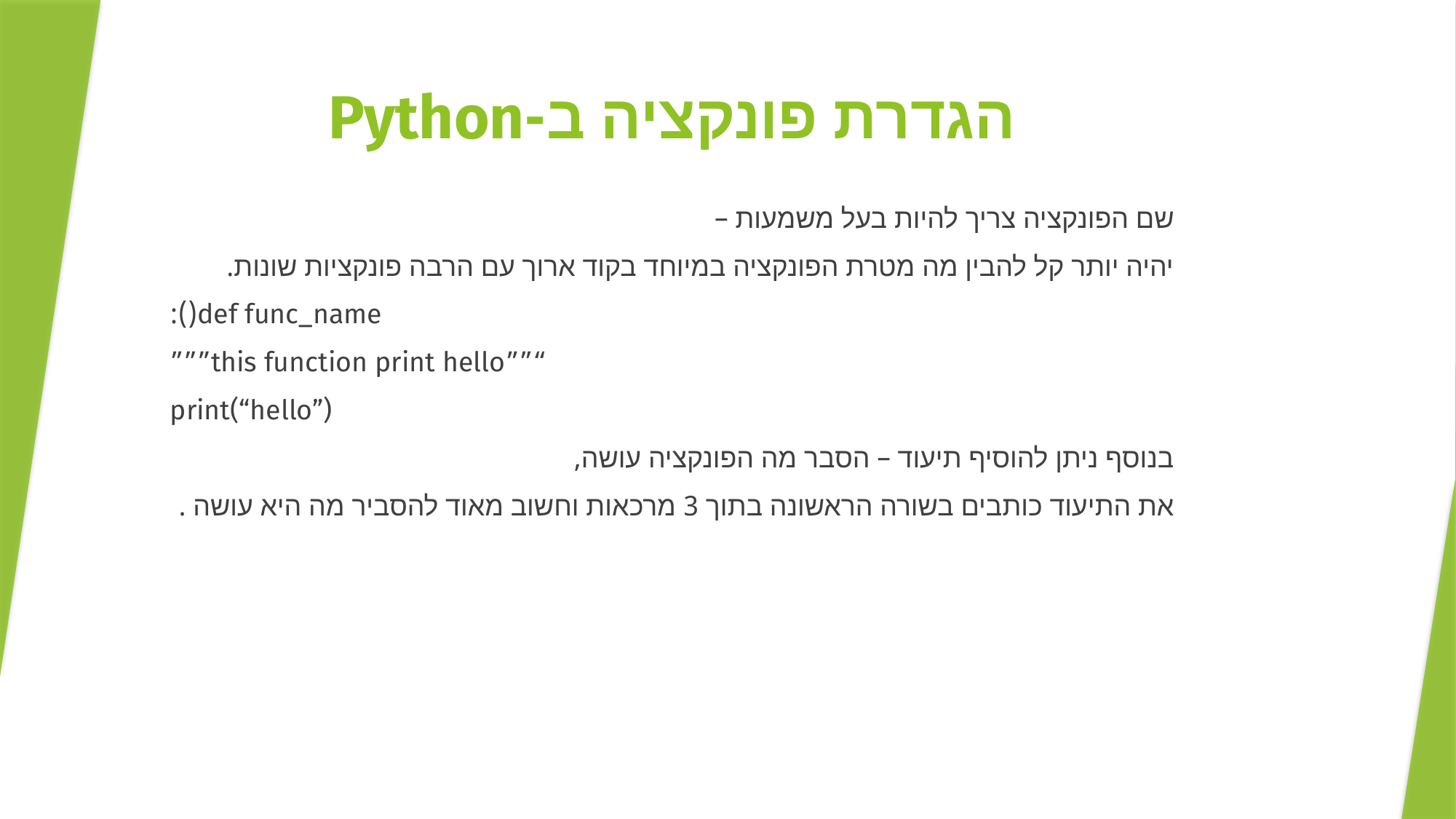

# הגדרת פונקציה ב-Python
שם הפונקציה צריך להיות בעל משמעות –
יהיה יותר קל להבין מה מטרת הפונקציה במיוחד בקוד ארוך עם הרבה פונקציות שונות.
def func_name():
    “””this function print hello”””
        print(“hello”)
בנוסף ניתן להוסיף תיעוד – הסבר מה הפונקציה עושה,
את התיעוד כותבים בשורה הראשונה בתוך 3 מרכאות וחשוב מאוד להסביר מה היא עושה .